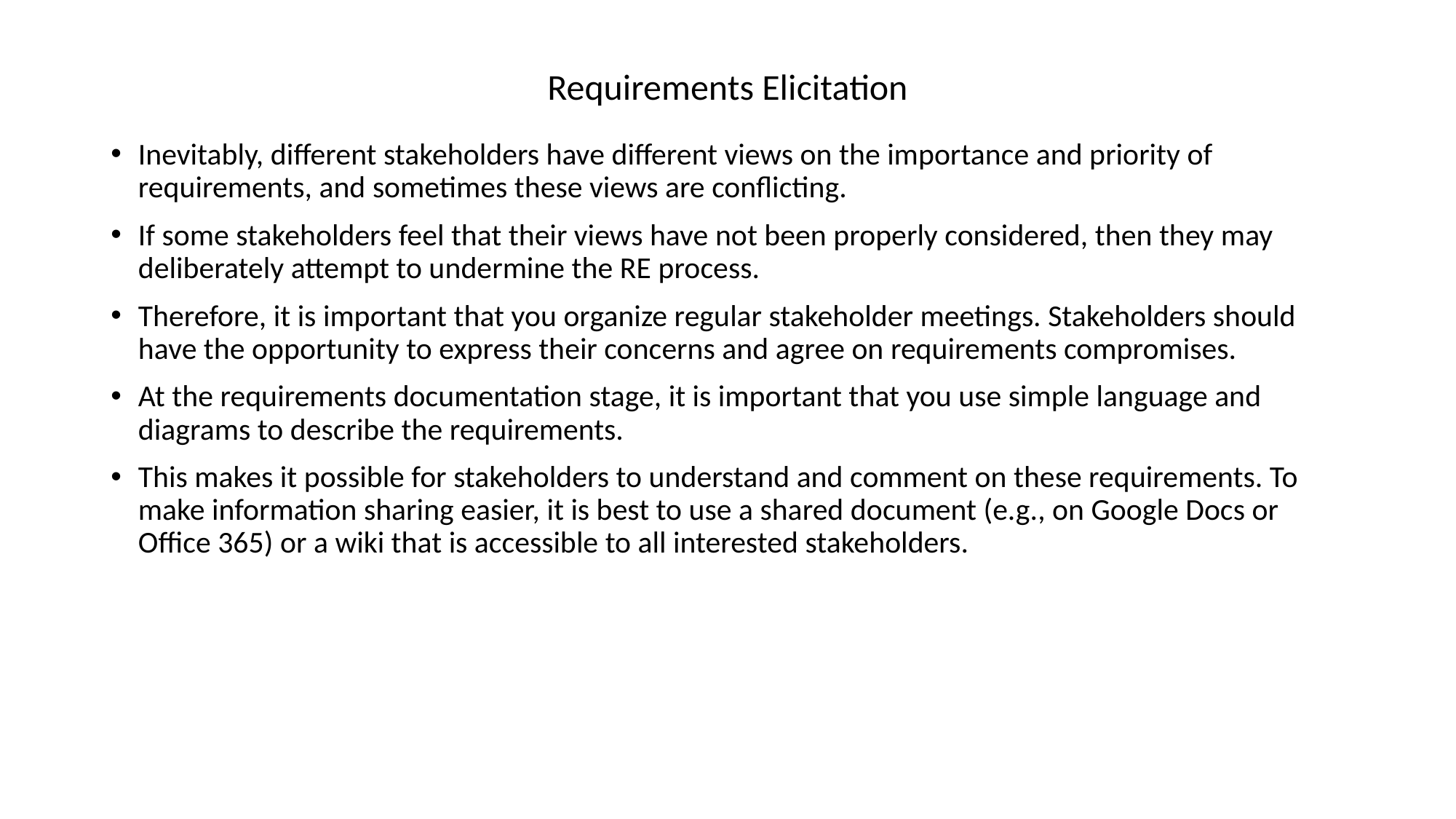

# Requirements Elicitation
Inevitably, different stakeholders have different views on the importance and priority of requirements, and sometimes these views are conflicting.
If some stakeholders feel that their views have not been properly considered, then they may deliberately attempt to undermine the RE process.
Therefore, it is important that you organize regular stakeholder meetings. Stakeholders should have the opportunity to express their concerns and agree on requirements compromises.
At the requirements documentation stage, it is important that you use simple language and diagrams to describe the requirements.
This makes it possible for stakeholders to understand and comment on these requirements. To make information sharing easier, it is best to use a shared document (e.g., on Google Docs or Office 365) or a wiki that is accessible to all interested stakeholders.